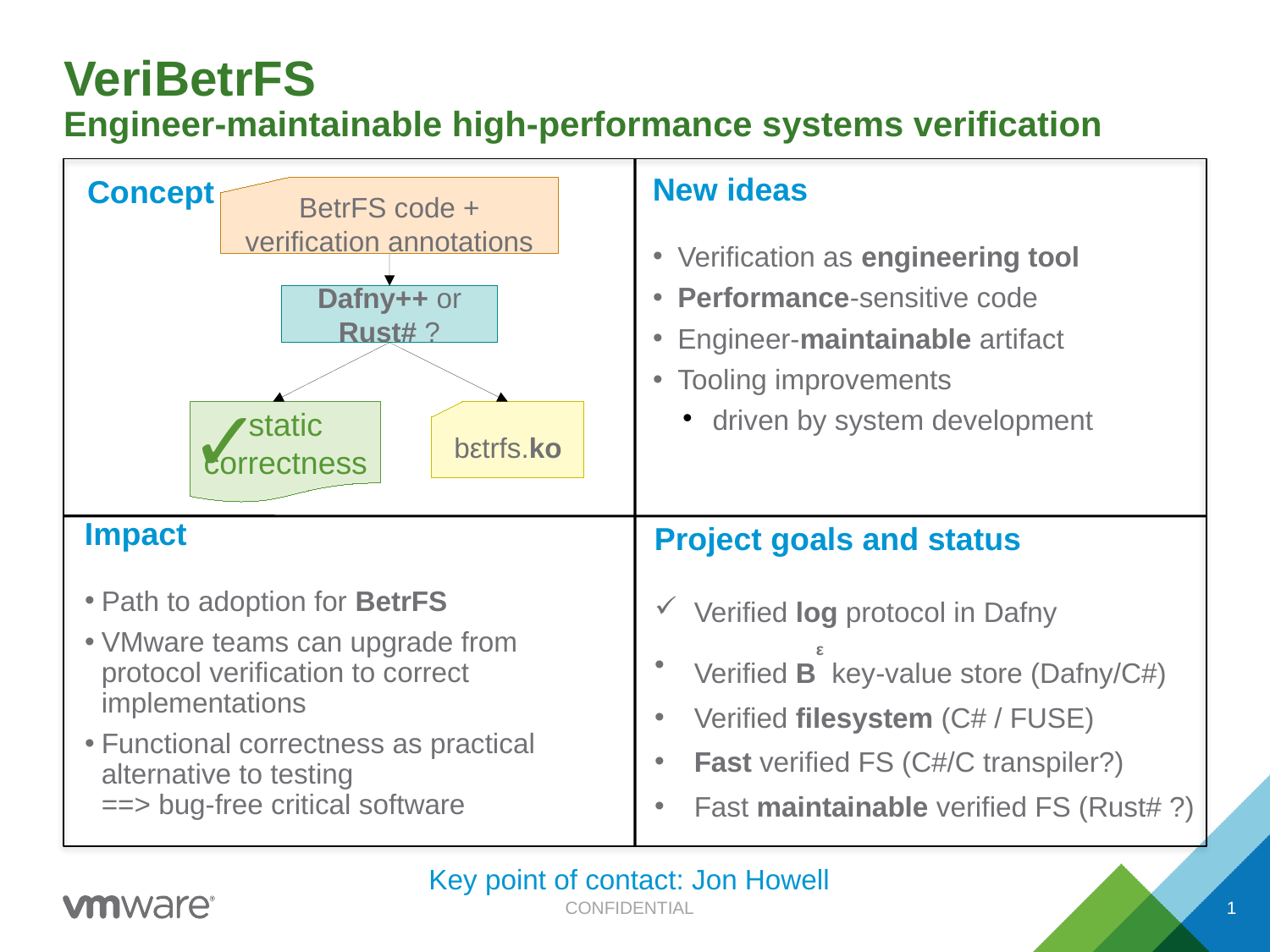

VeriBetrFS
Engineer-maintainable high-performance systems verification

New ideas

Verification as engineering tool
Performance-sensitive code
Engineer-maintainable artifact
Tooling improvements
driven by system development

Impact

Path to adoption for BetrFS
VMware teams can upgrade from protocol verification to correct implementations
Functional correctness as practical alternative to testing
==> bug-free critical software
Project goals and status

Verified log protocol in Dafny
Verified Bε key-value store (Dafny/C#)
Verified filesystem (C# / FUSE)
Fast verified FS (C#/C transpiler?)
Fast maintainable verified FS (Rust# ?)

Concept
BetrFS code +
verification annotations

Dafny++ or
Rust# ?

✓
static
correctness
bεtrfs.ko

Key point of contact: Jon Howell
CONFIDENTIAL
1